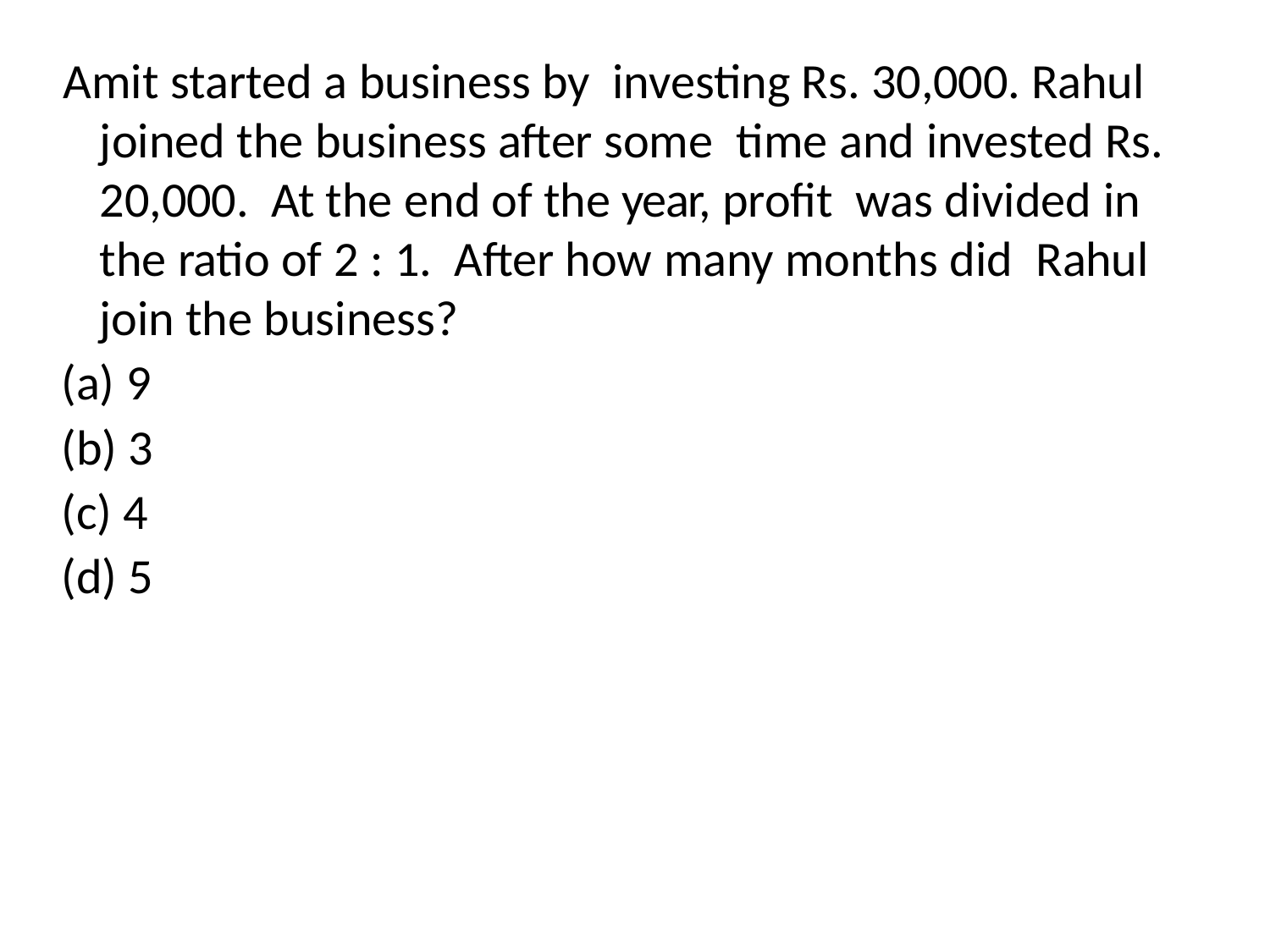

Amit started a business by  investing Rs. 30,000. Rahul  joined the business after some  time and invested Rs. 20,000.  At the end of the year, profit  was divided in the ratio of 2 : 1.  After how many months did  Rahul join the business?
(a) 9
(b) 3
(c) 4
(d) 5